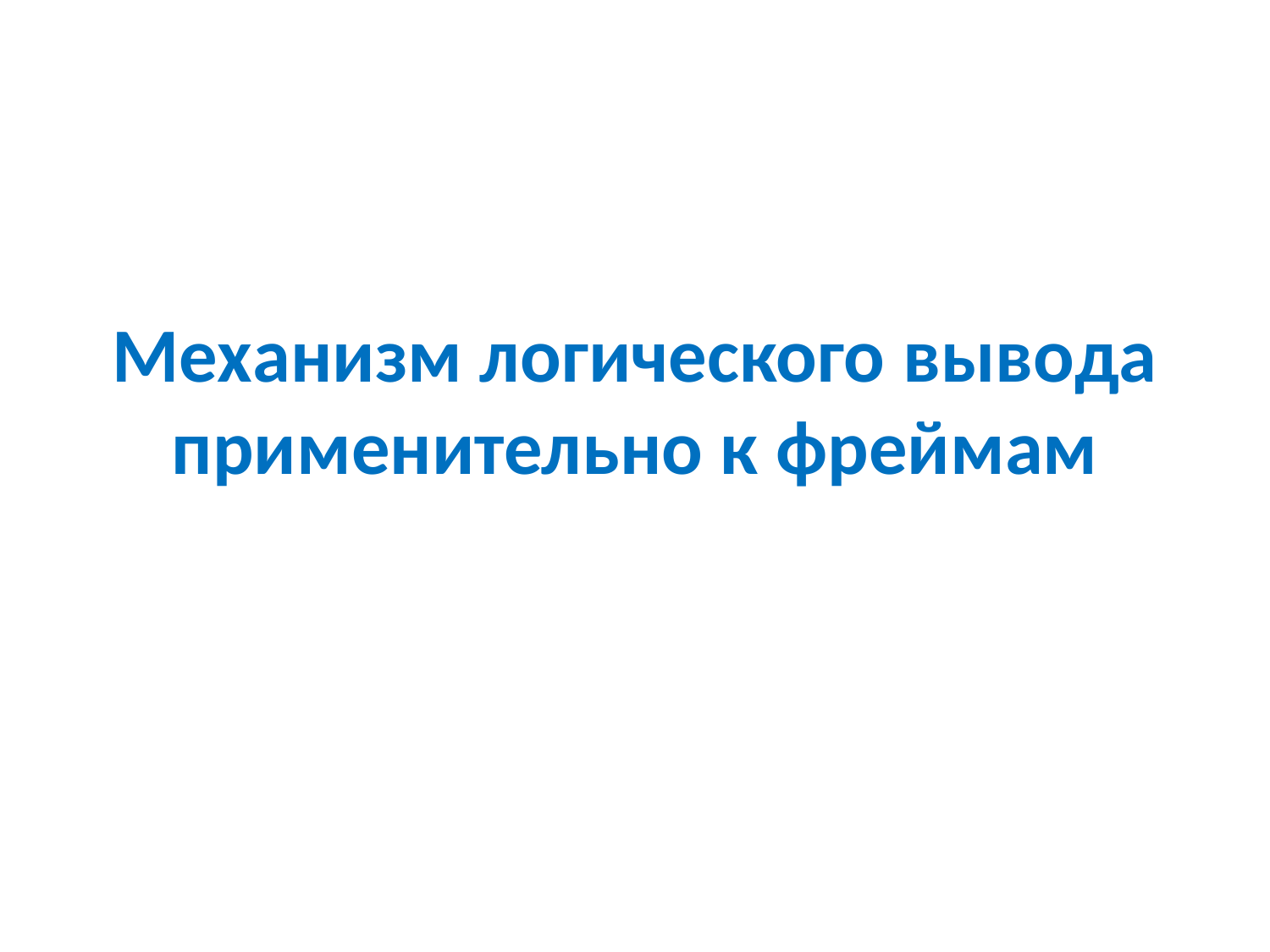

# Механизм логического вывода применительно к фреймам